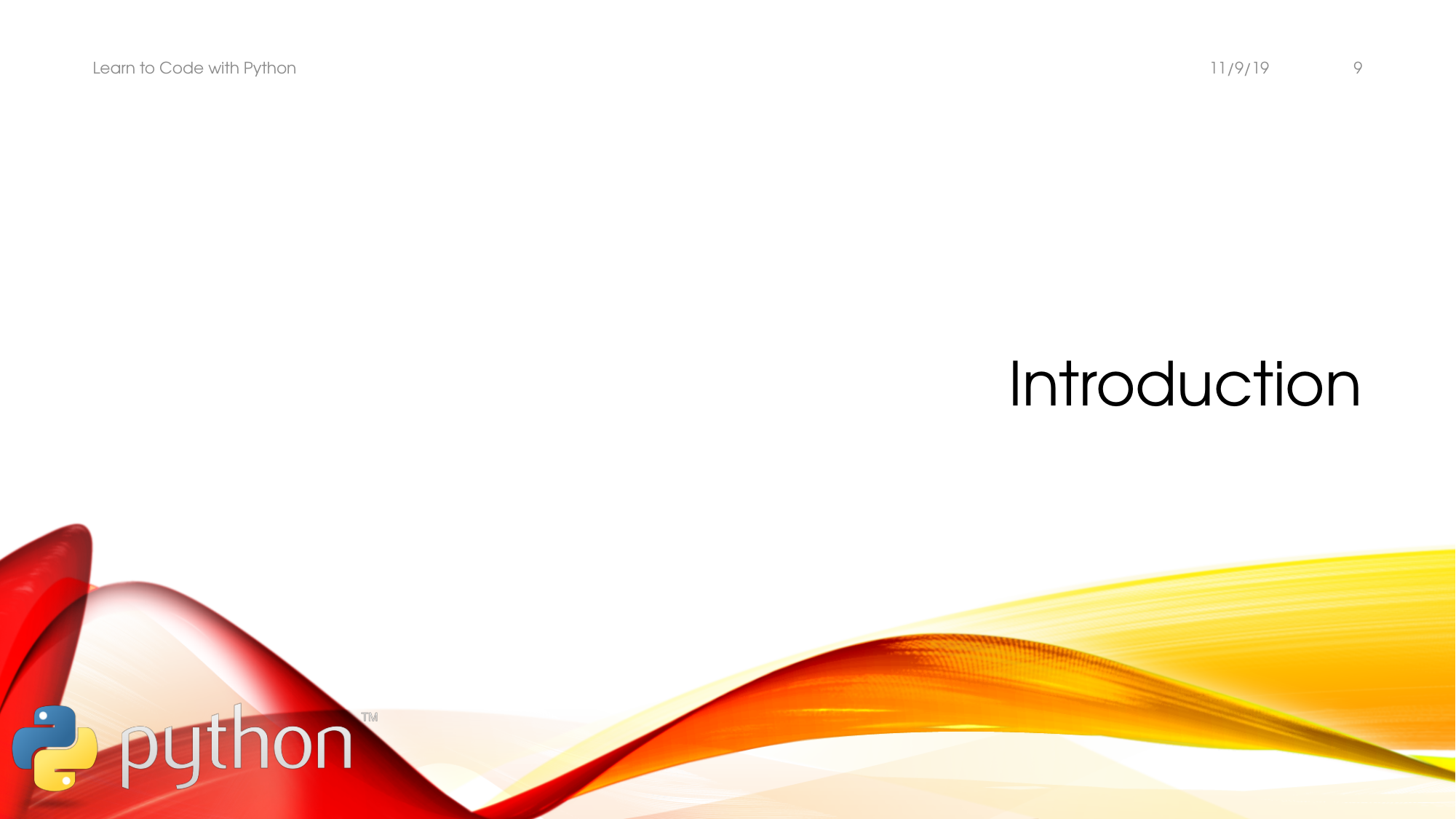

11/9/19
9
Learn to Code with Python
# Introduction